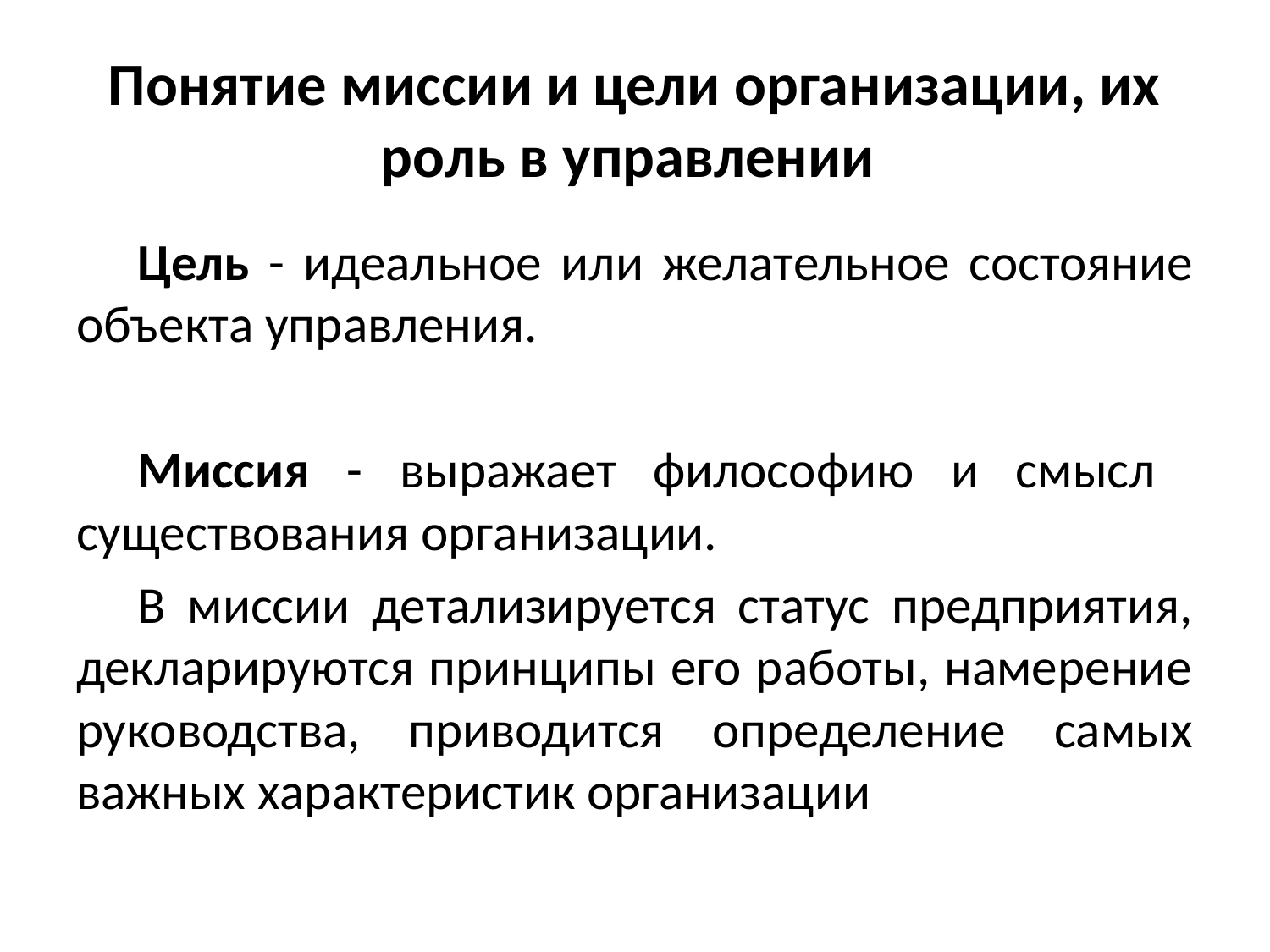

# Понятие миссии и цели организации, их роль в управлении
Цель - идеальное или желательное состояние объекта управления.

Миссия - выражает философию и смысл  существования организации.
В миссии детализируется статус предприятия, декларируются принципы его работы, намерение руководства, приводится определение самых важных характеристик организации